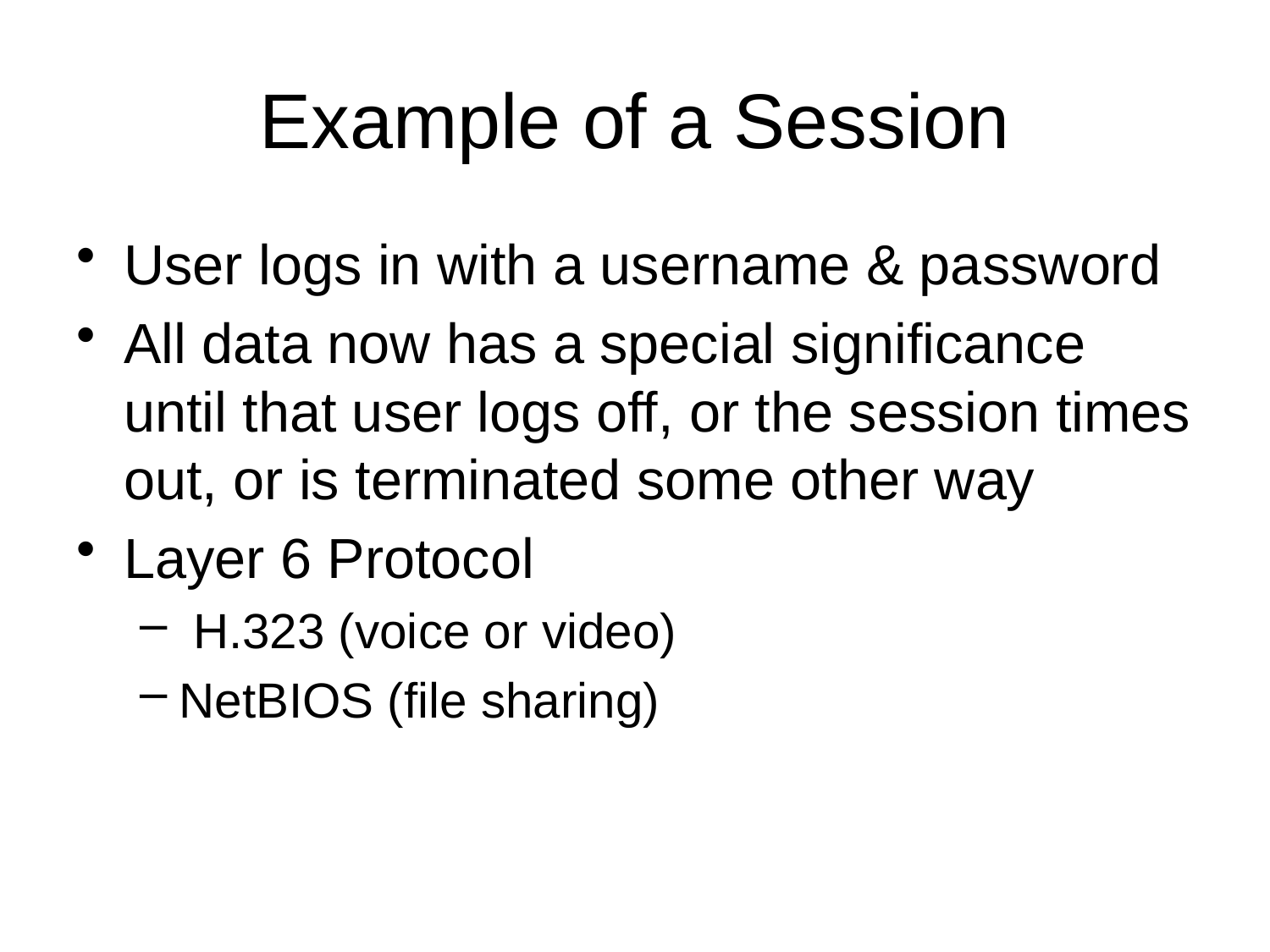

# Example of a Session
User logs in with a username & password
All data now has a special significance until that user logs off, or the session times out, or is terminated some other way
Layer 6 Protocol
 H.323 (voice or video)
NetBIOS (file sharing)